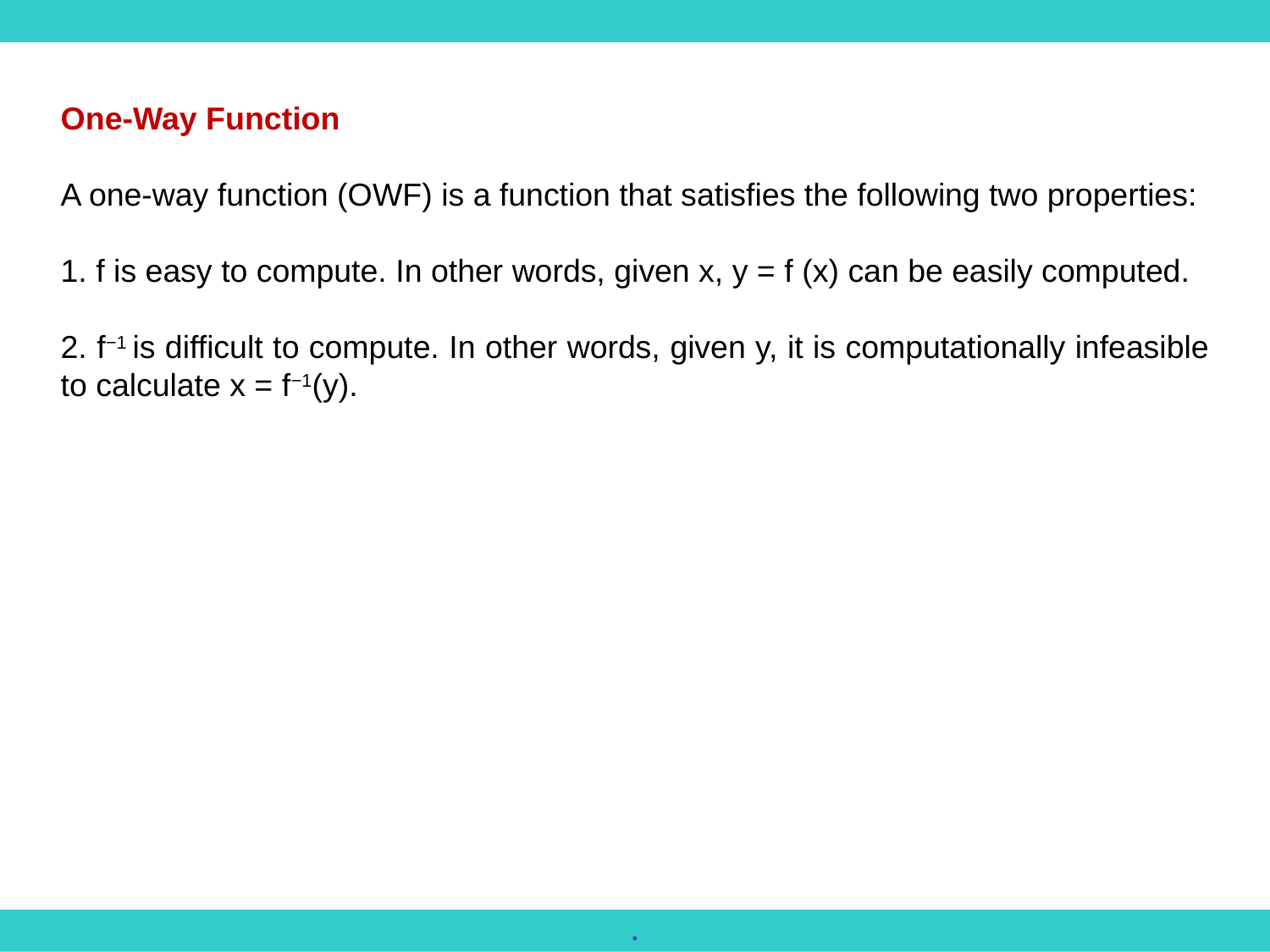

One-Way Function

A one-way function (OWF) is a function that satisfies the following two properties:

1. f is easy to compute. In other words, given x, y = f (x) can be easily computed.

2. f−1 is difficult to compute. In other words, given y, it is computationally infeasible to calculate x = f−1(y).
.